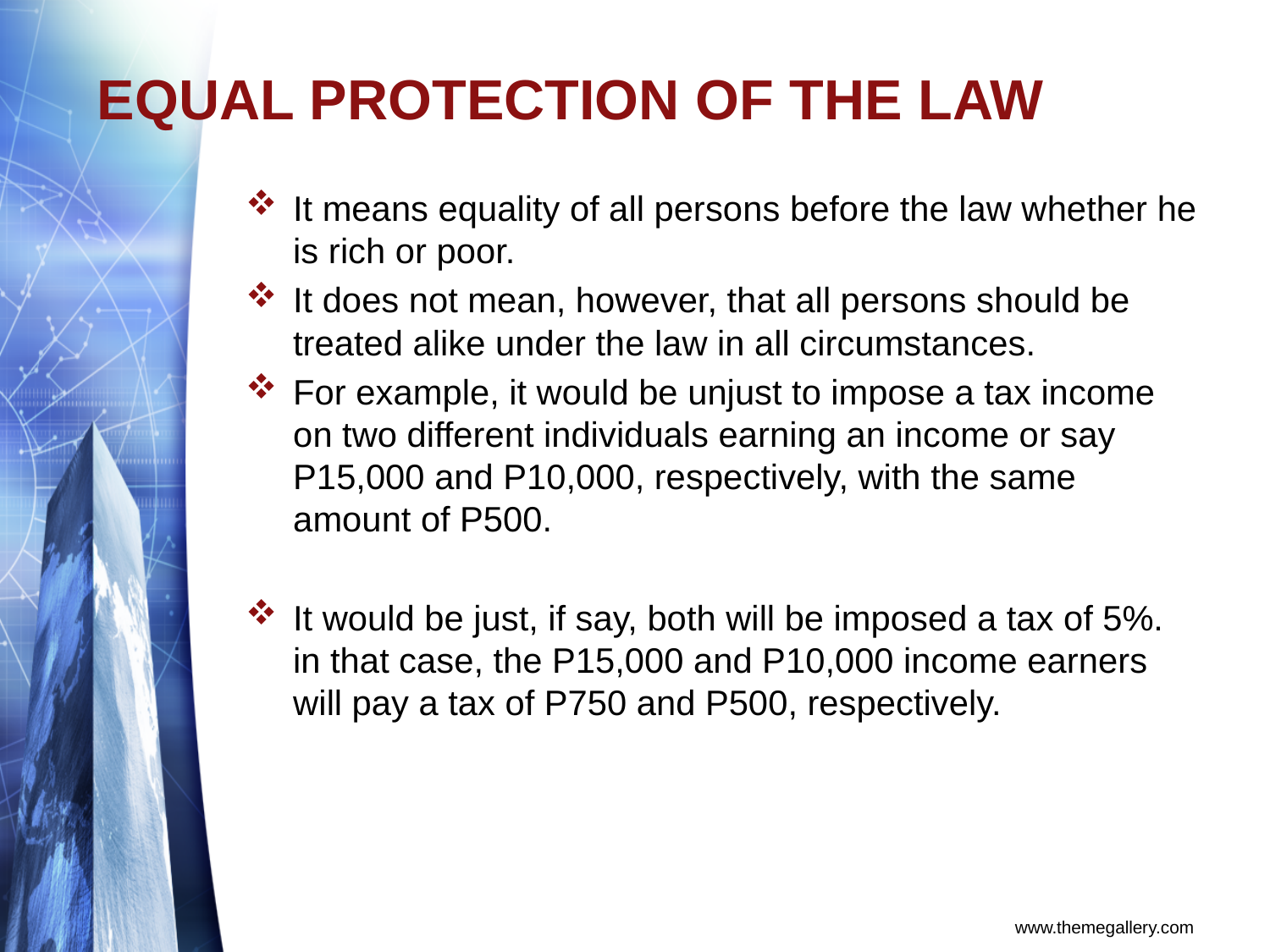

# EQUAL PROTECTION OF THE LAW
It means equality of all persons before the law whether he is rich or poor.
It does not mean, however, that all persons should be treated alike under the law in all circumstances.
For example, it would be unjust to impose a tax income on two different individuals earning an income or say P15,000 and P10,000, respectively, with the same amount of P500.

It would be just, if say, both will be imposed a tax of 5%. in that case, the P15,000 and P10,000 income earners will pay a tax of P750 and P500, respectively.
www.themegallery.com